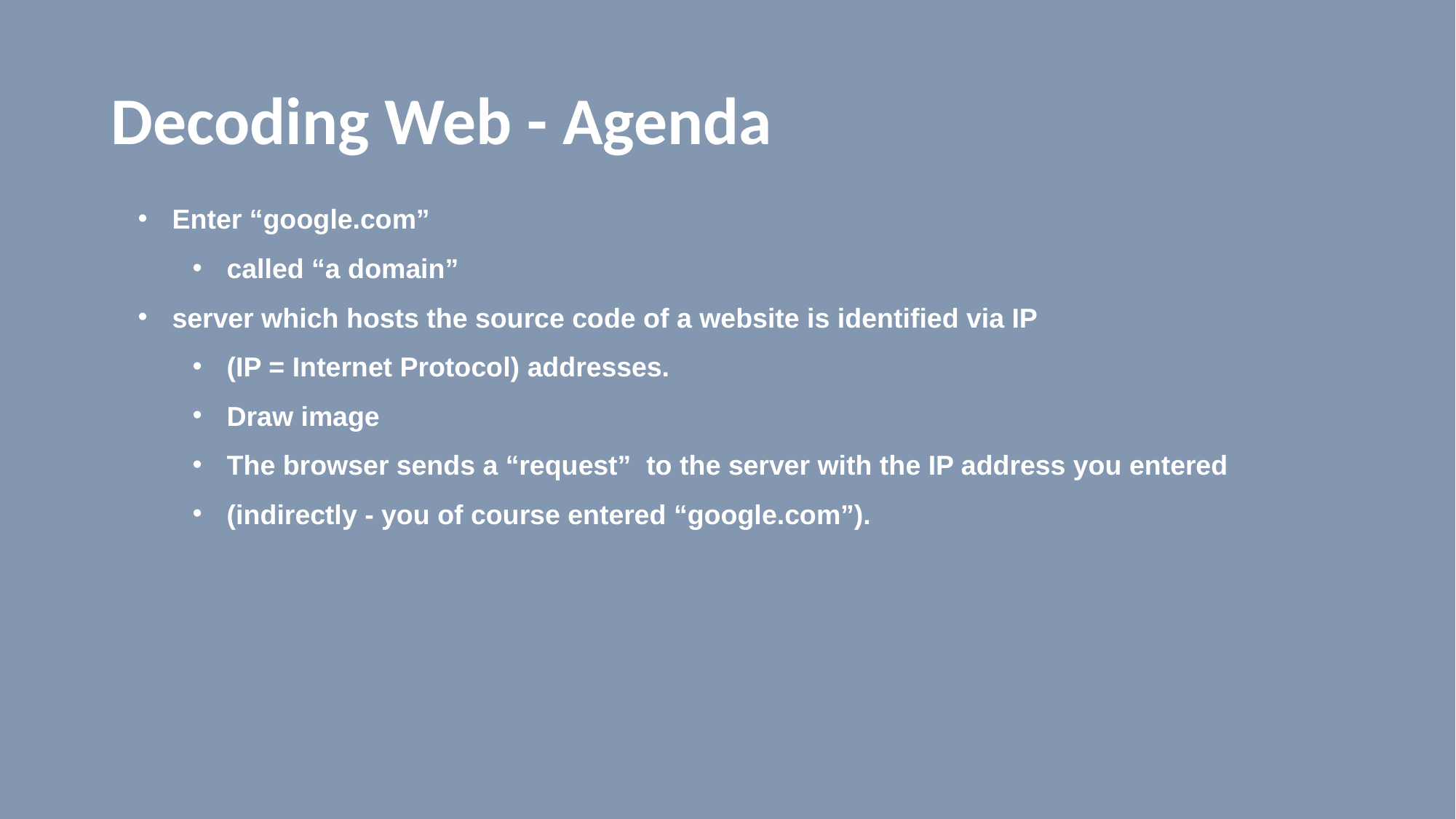

# Decoding Web - Agenda
Enter “google.com”
called “a domain”
server which hosts the source code of a website is identified via IP
(IP = Internet Protocol) addresses.
Draw image
The browser sends a “request”  to the server with the IP address you entered
(indirectly - you of course entered “google.com”).